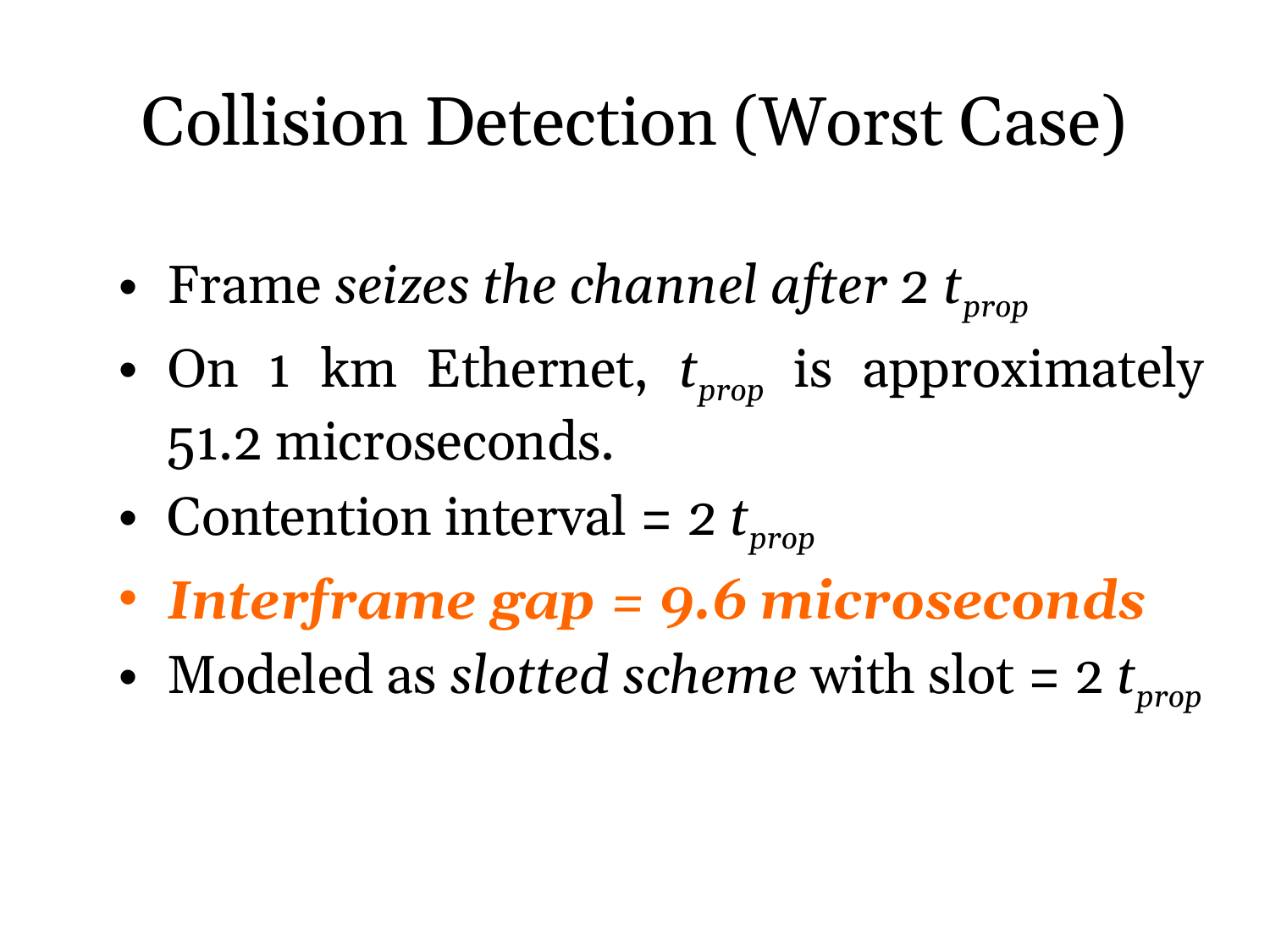

# Collision Detection (Worst Case)
Frame seizes the channel after 2 tprop
On 1 km Ethernet, tprop is approximately 51.2 microseconds.
Contention interval = 2 tprop
Interframe gap = 9.6 microseconds
Modeled as slotted scheme with slot = 2 tprop